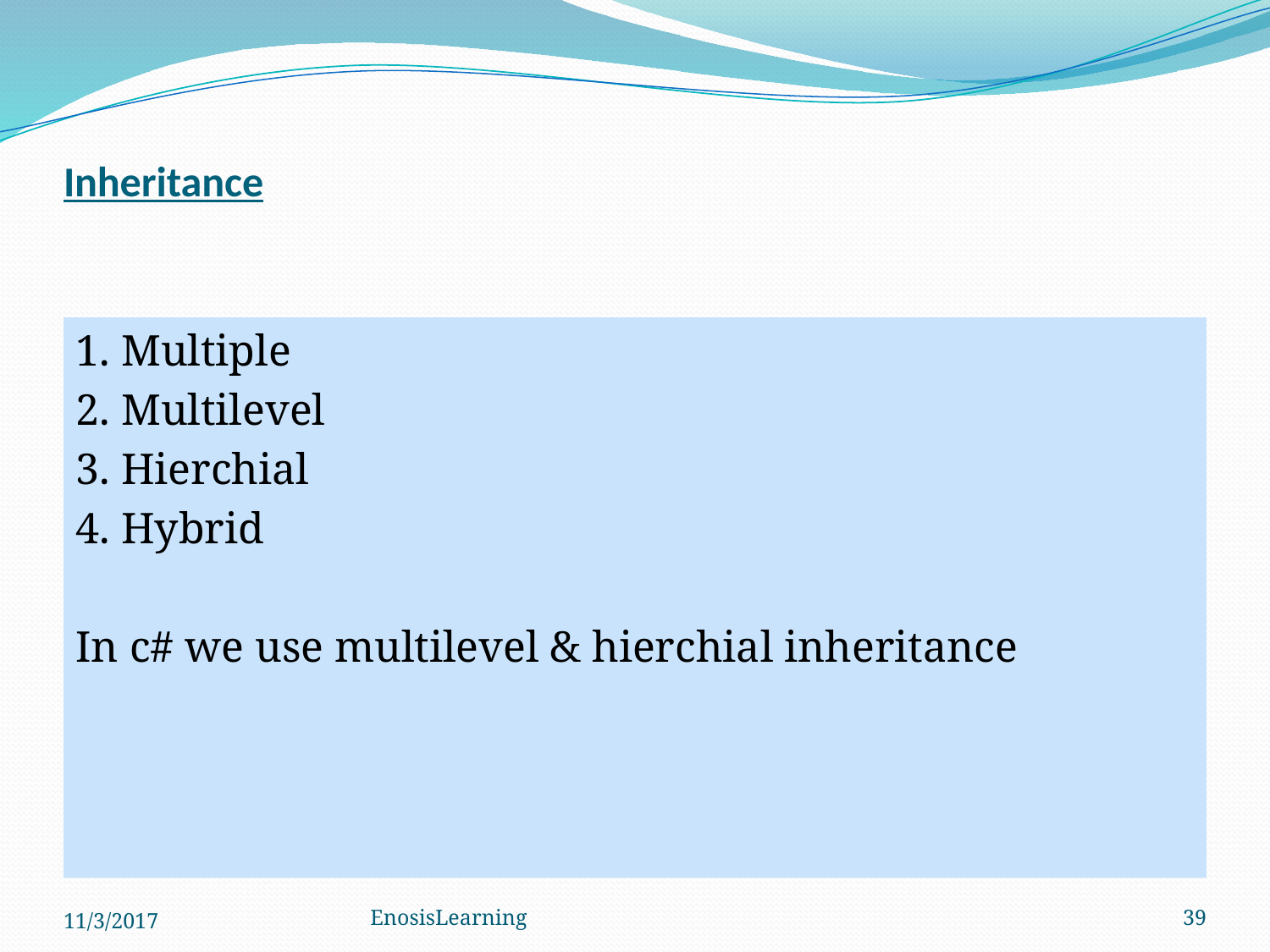

# Inheritance
1. Multiple
2. Multilevel
3. Hierchial
4. Hybrid

In c# we use multilevel & hierchial inheritance

11/3/2017
EnosisLearning
39